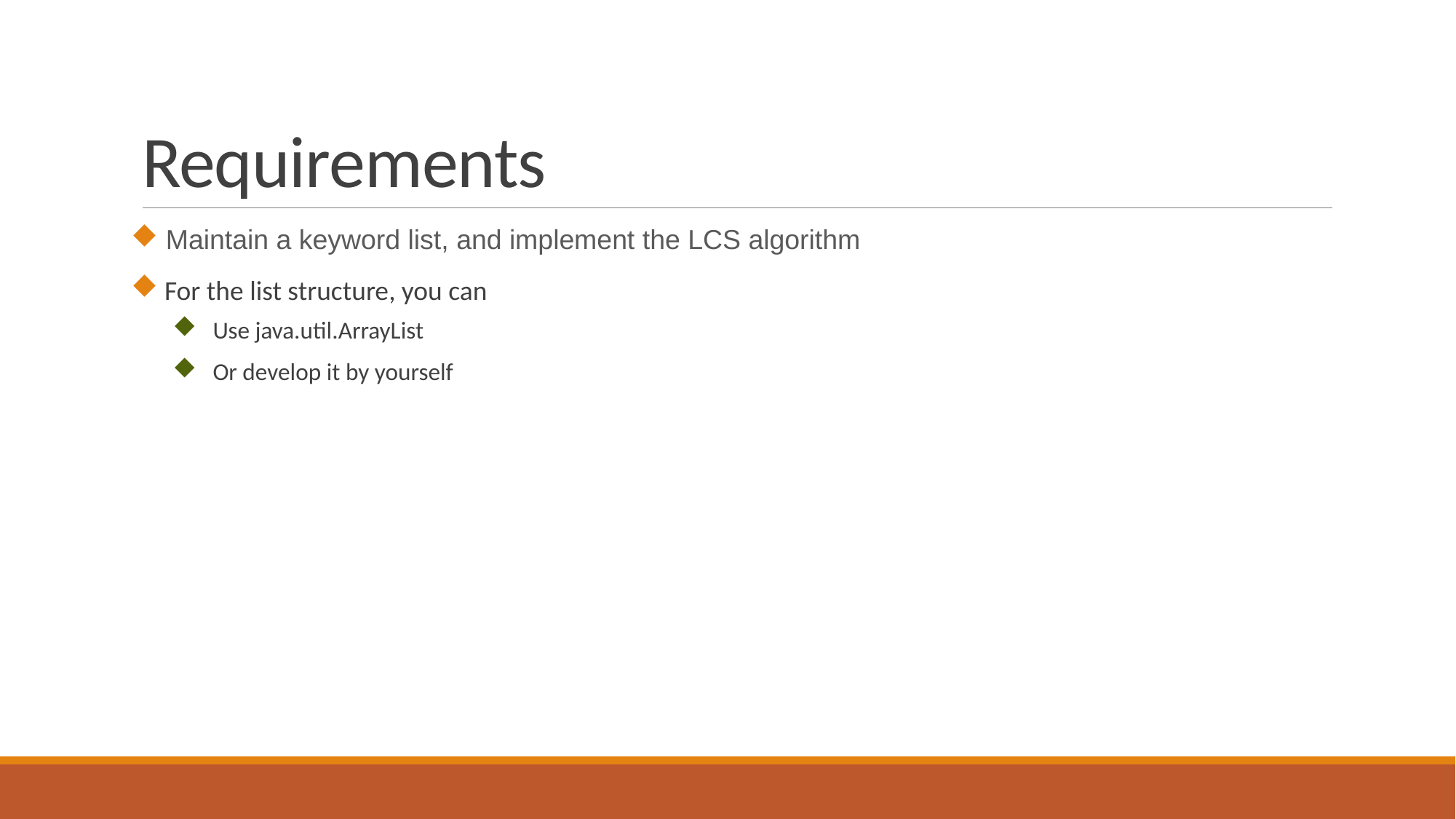

# Requirements
 Maintain a keyword list, and implement the LCS algorithm
 For the list structure, you can
Use java.util.ArrayList
Or develop it by yourself